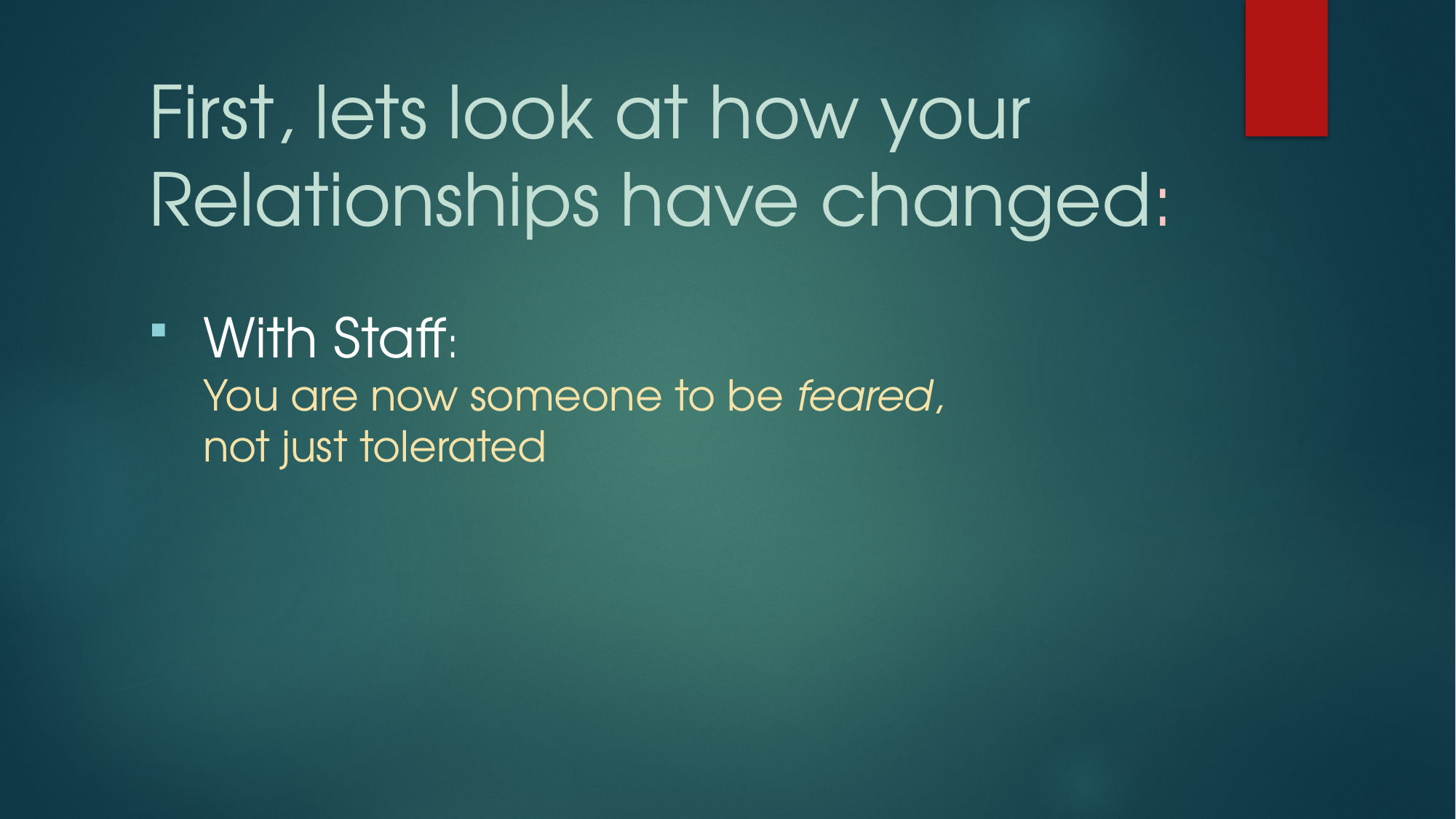

# First, lets look at how your Relationships have changed:
With Staff:
You are now someone to be feared,
not just tolerated